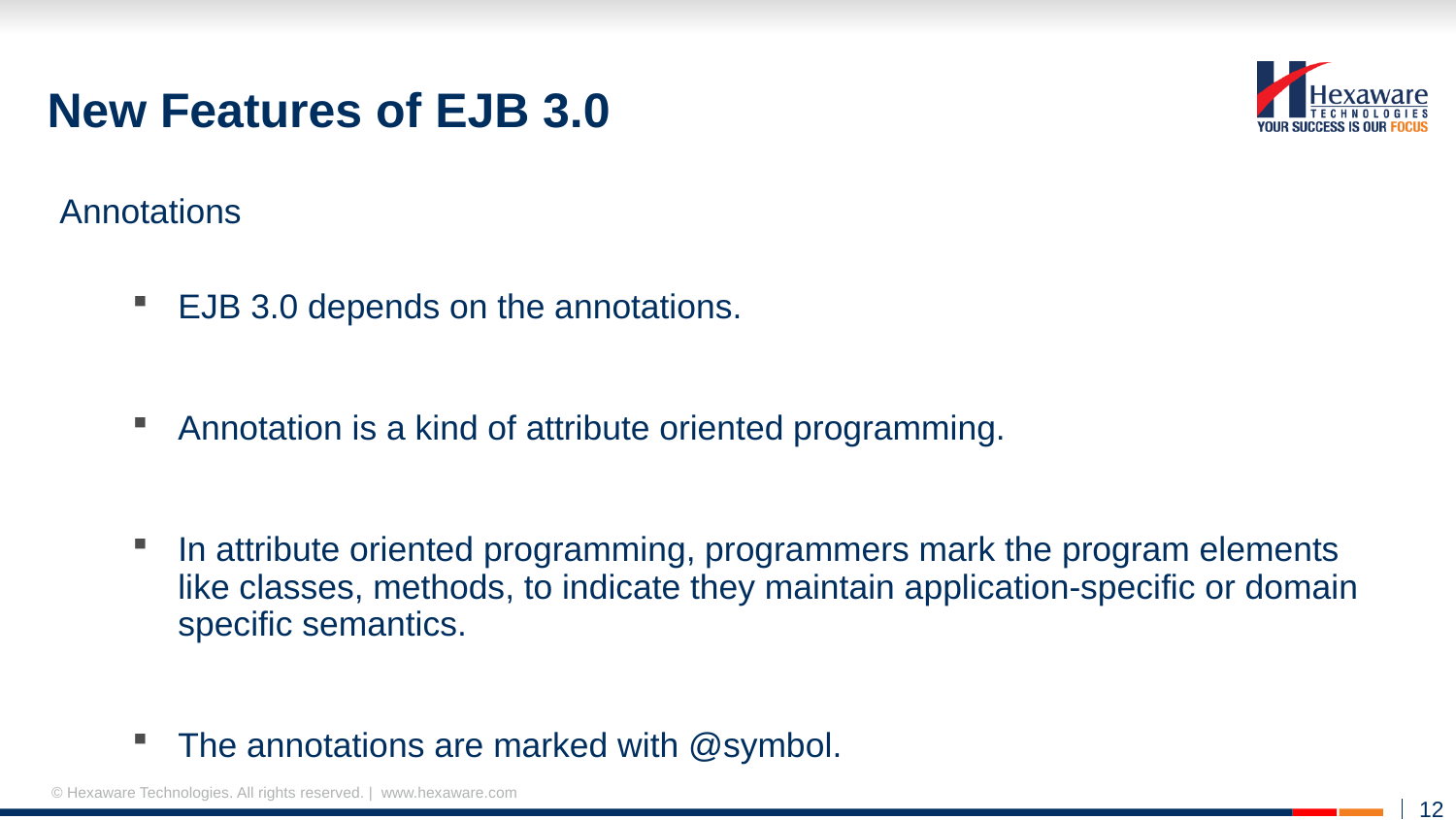

# New Features of EJB 3.0
Annotations

EJB 3.0 depends on the annotations.

Annotation is a kind of attribute oriented programming.

In attribute oriented programming, programmers mark the program elements like classes, methods, to indicate they maintain application-specific or domain specific semantics.

The annotations are marked with @symbol.